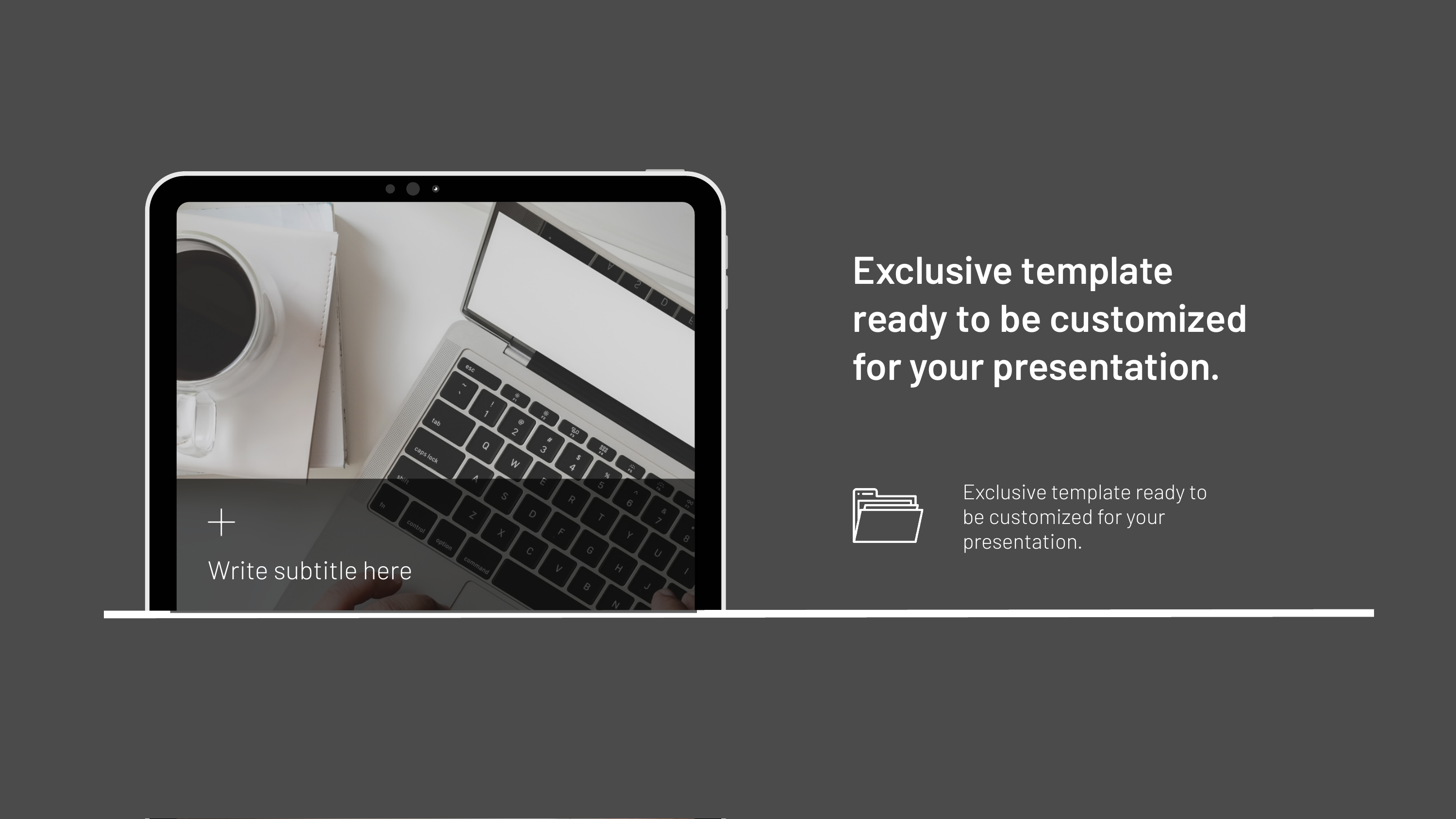

Exclusive template ready to be customized for your presentation.

Exclusive template ready to be customized for your presentation.

Write subtitle here